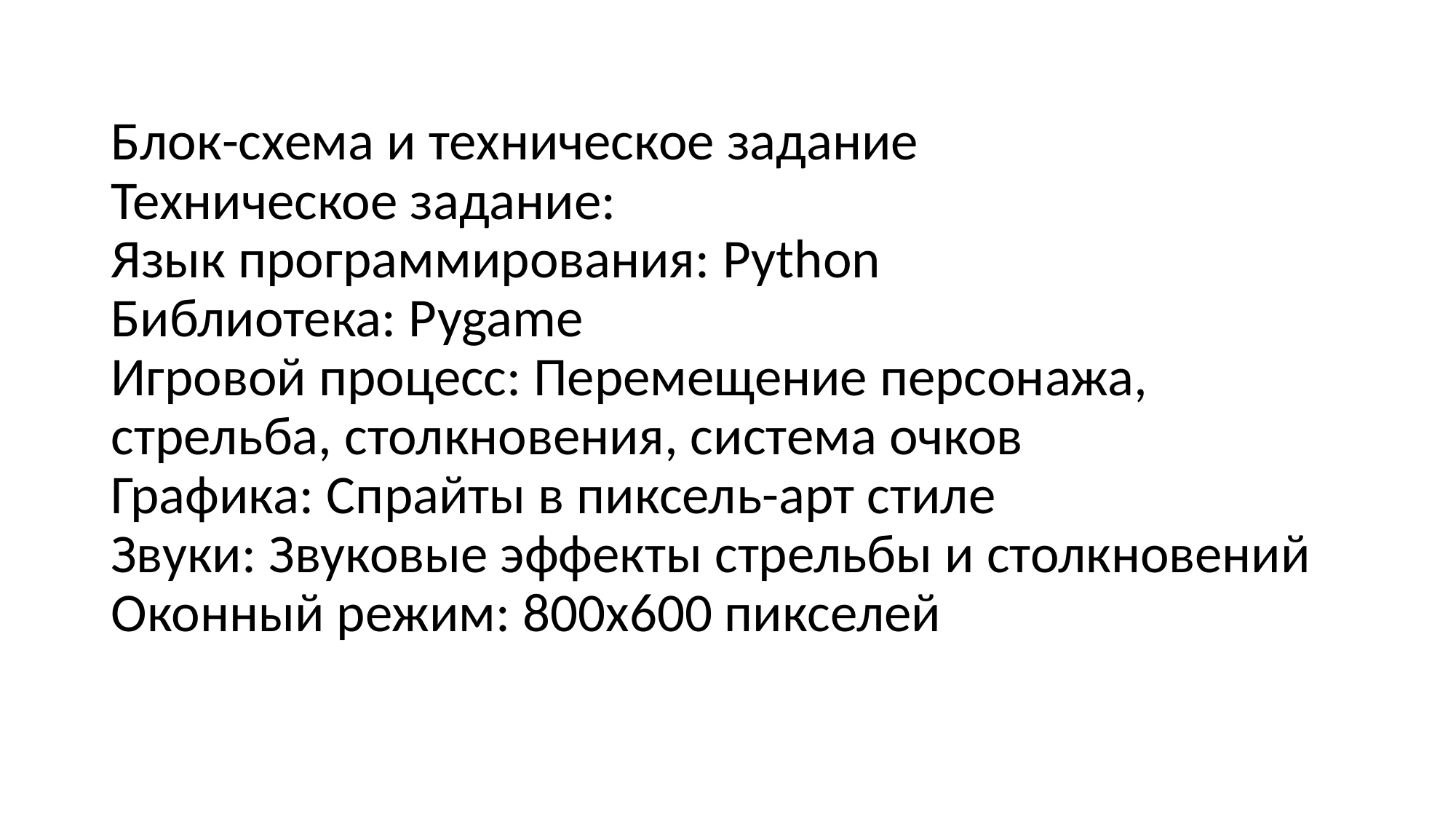

# Блок-схема и техническое задание Техническое задание: Язык программирования: Python Библиотека: Pygame Игровой процесс: Перемещение персонажа, стрельба, столкновения, система очков Графика: Спрайты в пиксель-арт стиле Звуки: Звуковые эффекты стрельбы и столкновений Оконный режим: 800x600 пикселей